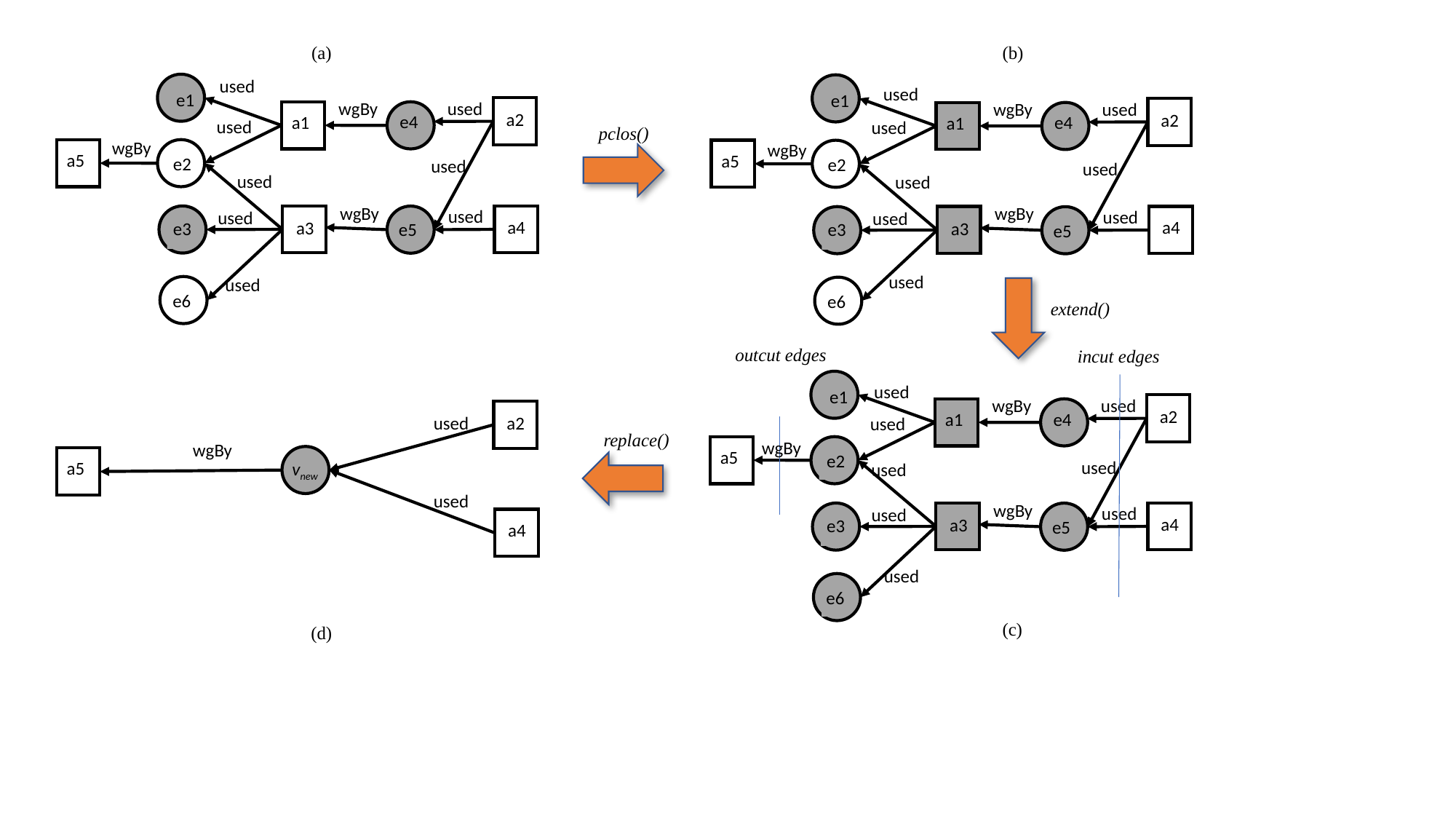

(a)
(b)
used

e1
used
wgBy

a2

a1
e4
used

a5

e2
wgBy
used
used

a4

a3

e3
e5

e6

used
e1
used
wgBy

a2

e4
a1
used
pclos()
wgBy
wgBy

a5

e2
used
used
used
used
wgBy
used
used

a4

a3
e3
e5
used
used

e6
extend()

outcut edges
incut edges

e1
used
wgBy

a2

e4
a1
used

a5

e2
wgBy
used
used

a4

a3
e3
e5

e6
(c)
used

a2
used
replace()
wgBy
wgBy

vnew

a5
used

used
used

a4
used
(d)